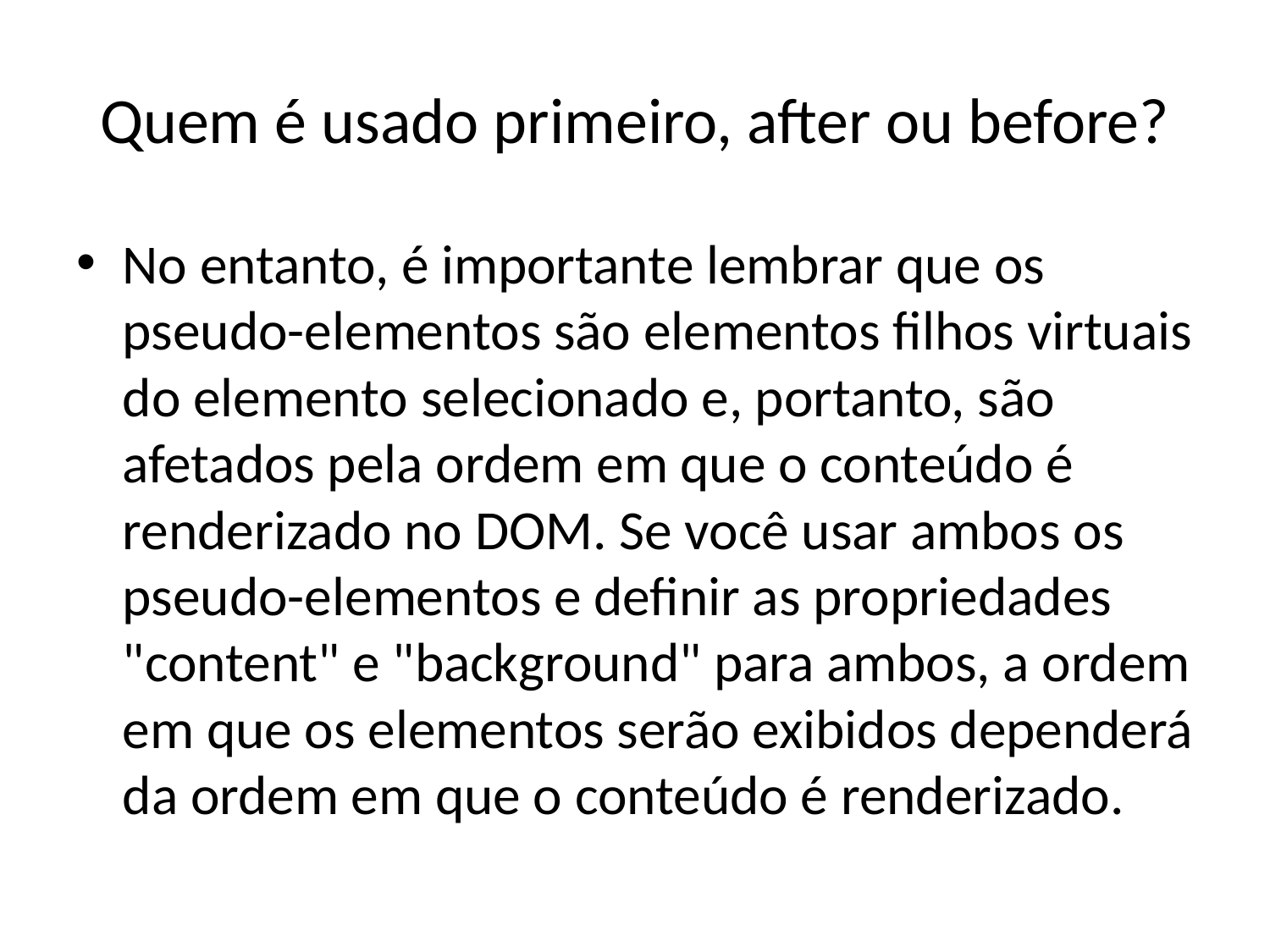

# Quem é usado primeiro, after ou before?
No entanto, é importante lembrar que os pseudo-elementos são elementos filhos virtuais do elemento selecionado e, portanto, são afetados pela ordem em que o conteúdo é renderizado no DOM. Se você usar ambos os pseudo-elementos e definir as propriedades "content" e "background" para ambos, a ordem em que os elementos serão exibidos dependerá da ordem em que o conteúdo é renderizado.